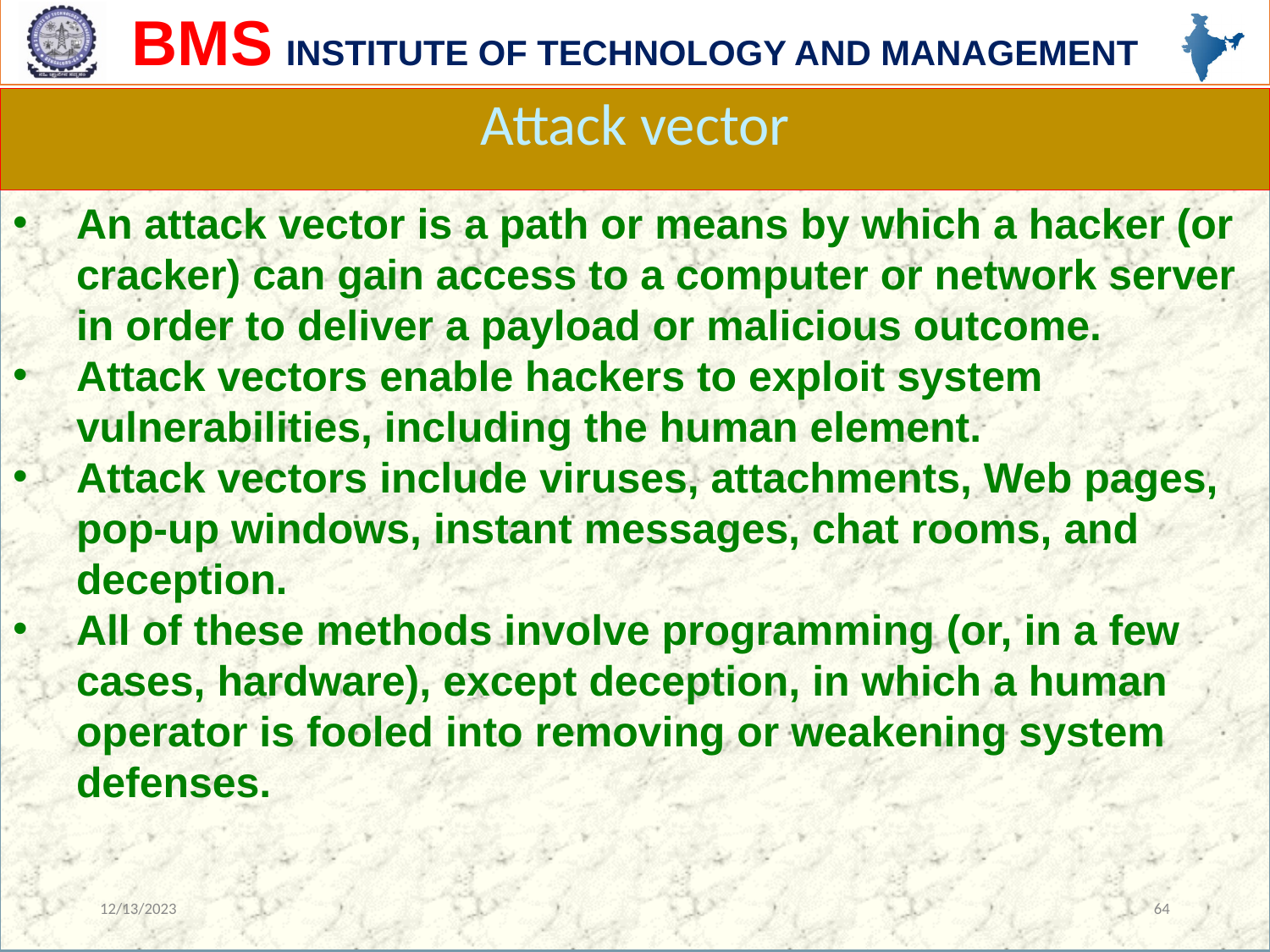

# Attack vector
An attack vector is a path or means by which a hacker (or cracker) can gain access to a computer or network server in order to deliver a payload or malicious outcome.
Attack vectors enable hackers to exploit system vulnerabilities, including the human element.
Attack vectors include viruses, attachments, Web pages, pop-up windows, instant messages, chat rooms, and deception.
All of these methods involve programming (or, in a few cases, hardware), except deception, in which a human operator is fooled into removing or weakening system defenses.
12/13/2023
64